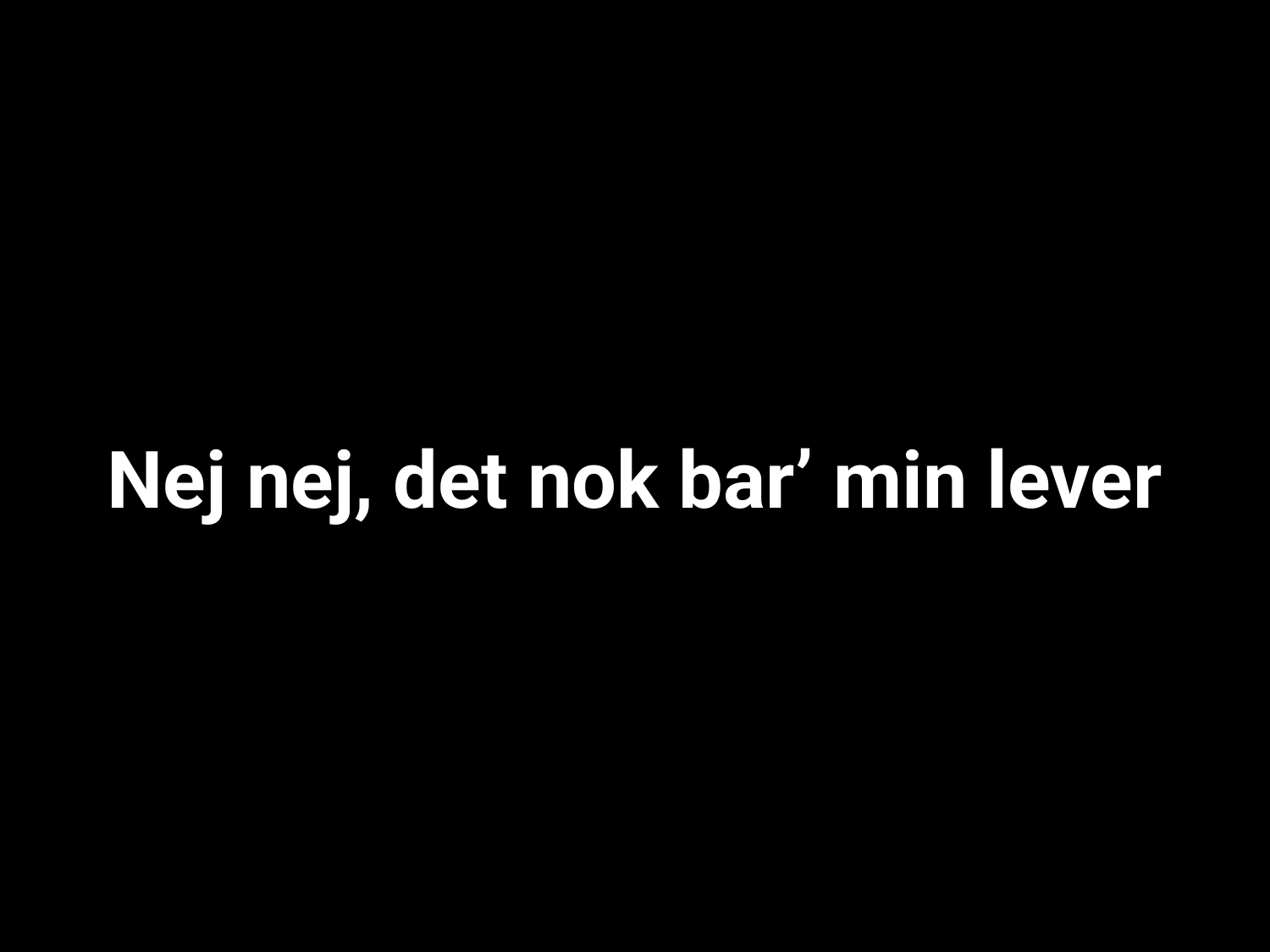

# Nej nej, det nok bar’ min lever